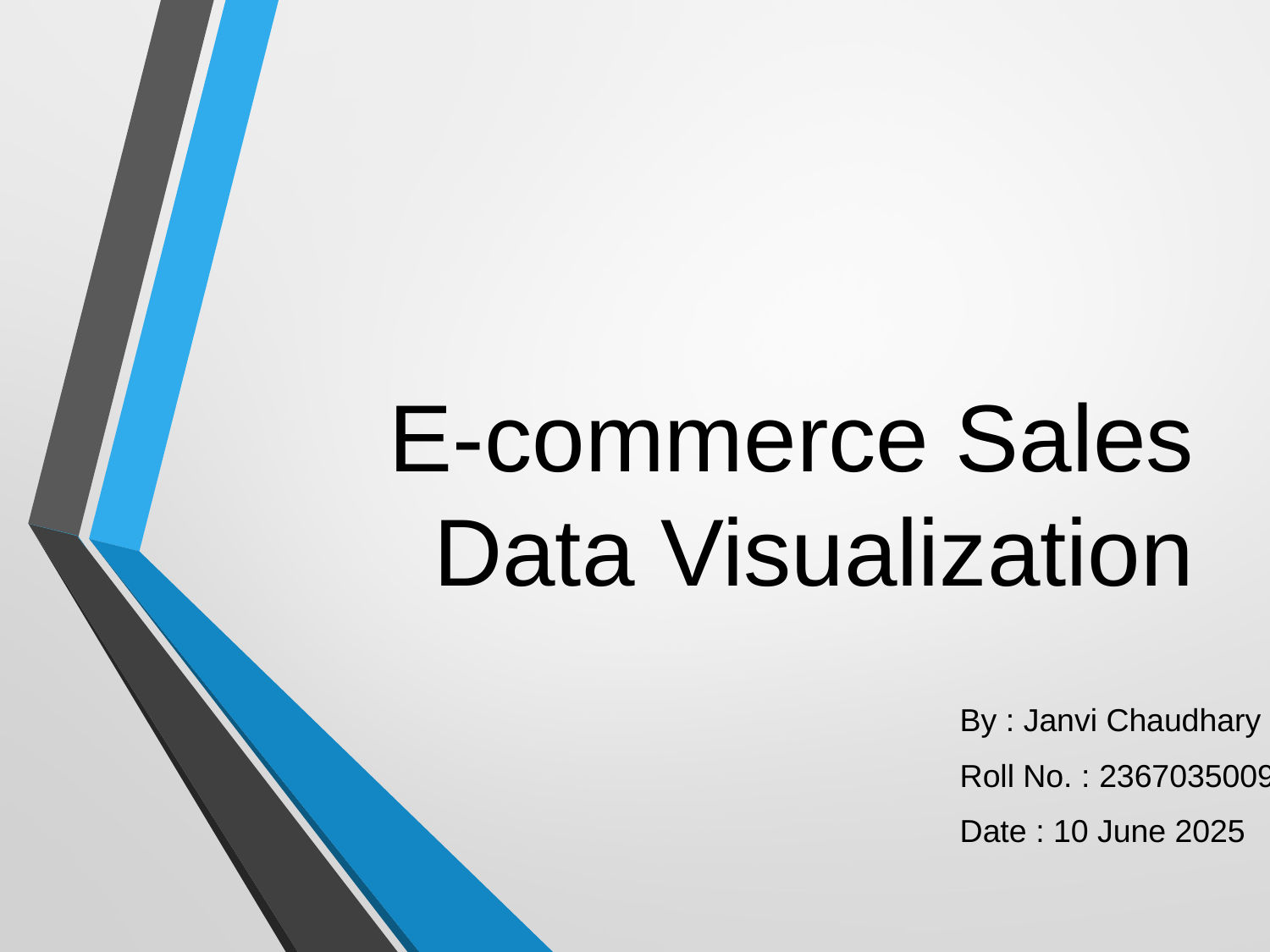

# E-commerce Sales Data Visualization
By : Janvi Chaudhary
Roll No. : 2367035009
Date : 10 June 2025